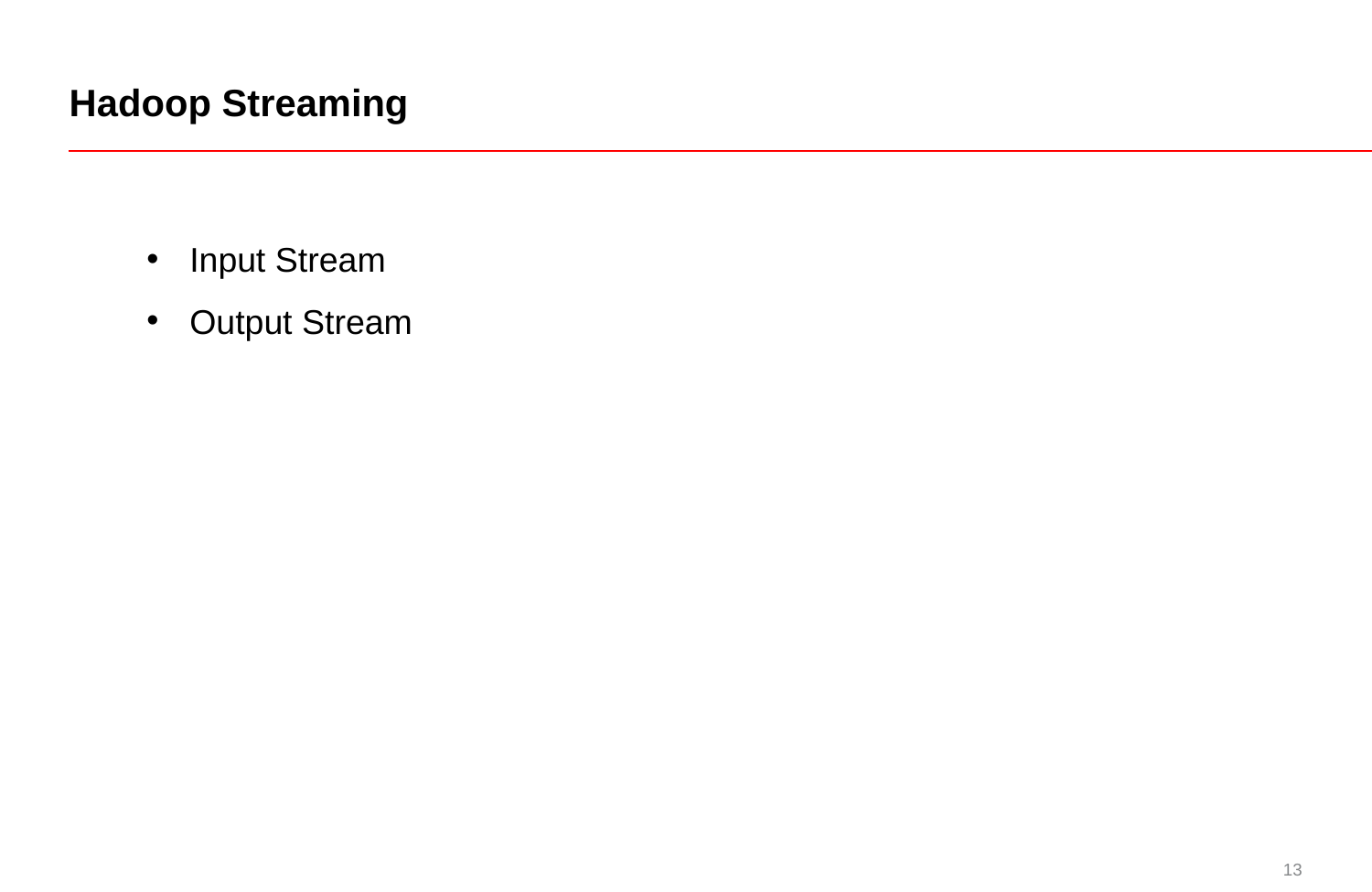

# Hadoop Streaming
Input Stream
Output Stream